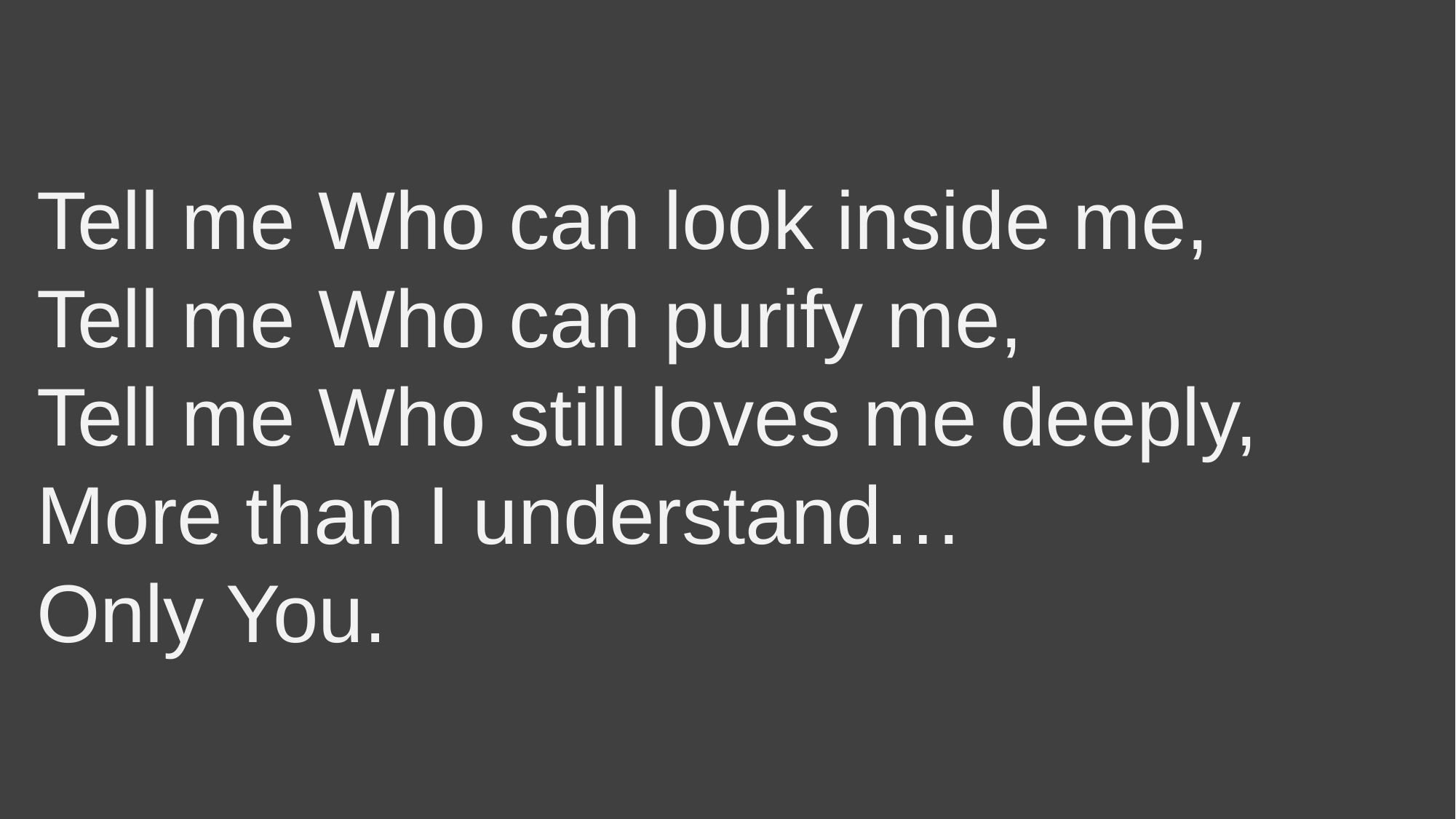

# Tell me Who can look inside me, Tell me Who can purify me, Tell me Who still loves me deeply, More than I understand… Only You.